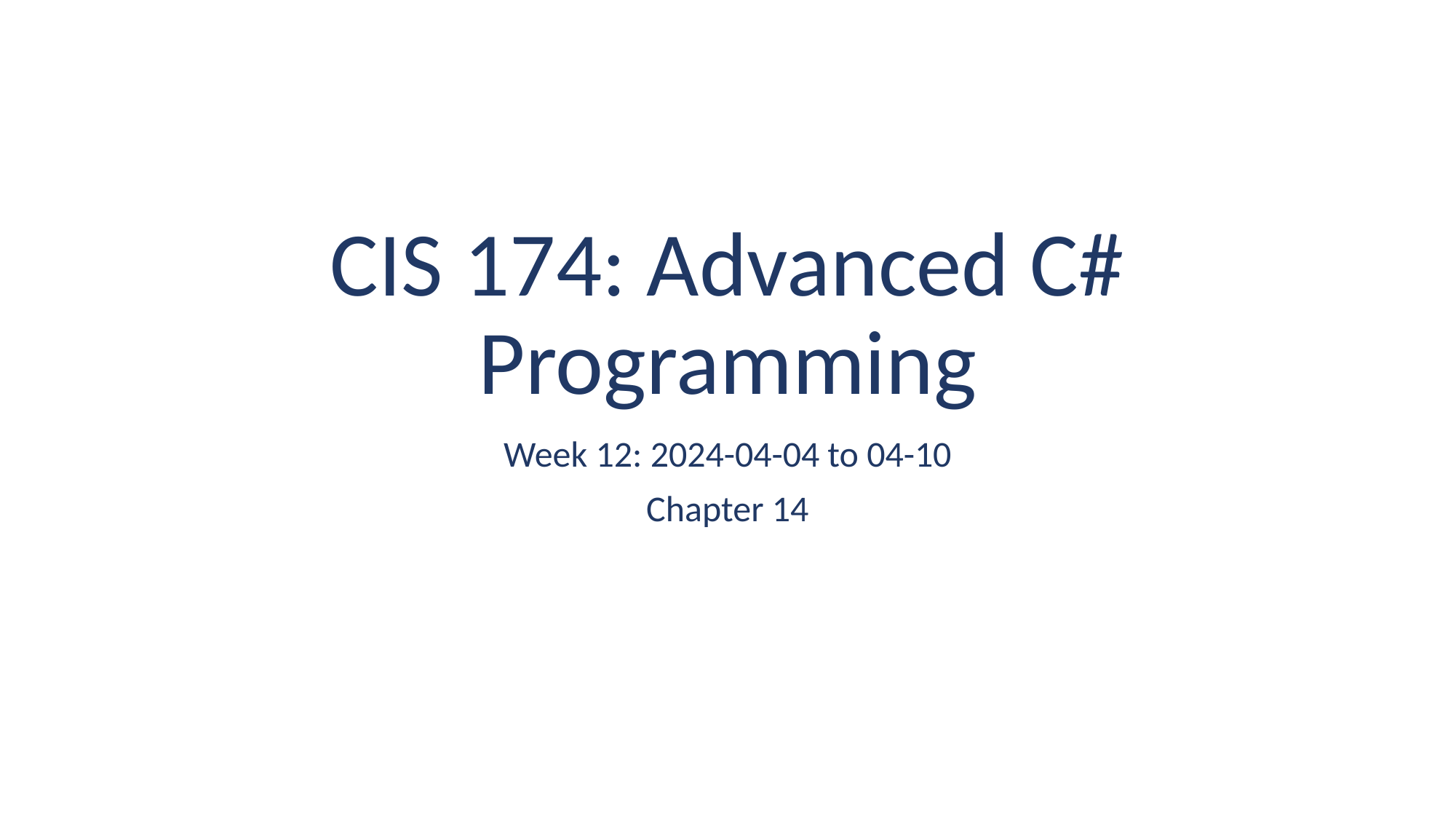

# CIS 174: Advanced C# Programming
Week 12: 2024-04-04 to 04-10
Chapter 14